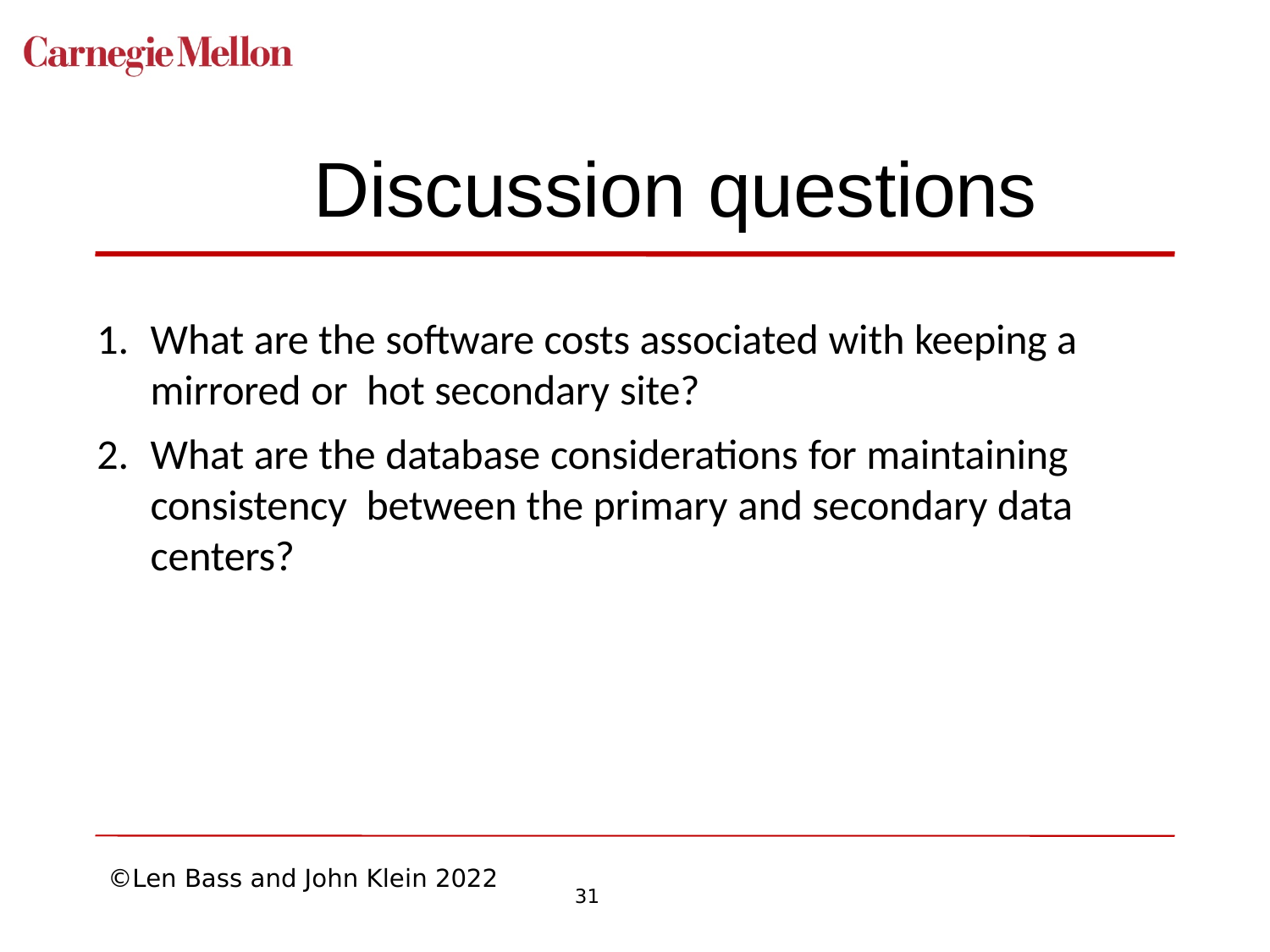

# Discussion questions
What are the software costs associated with keeping a mirrored or  hot secondary site?
What are the database considerations for maintaining consistency  between the primary and secondary data centers?
31